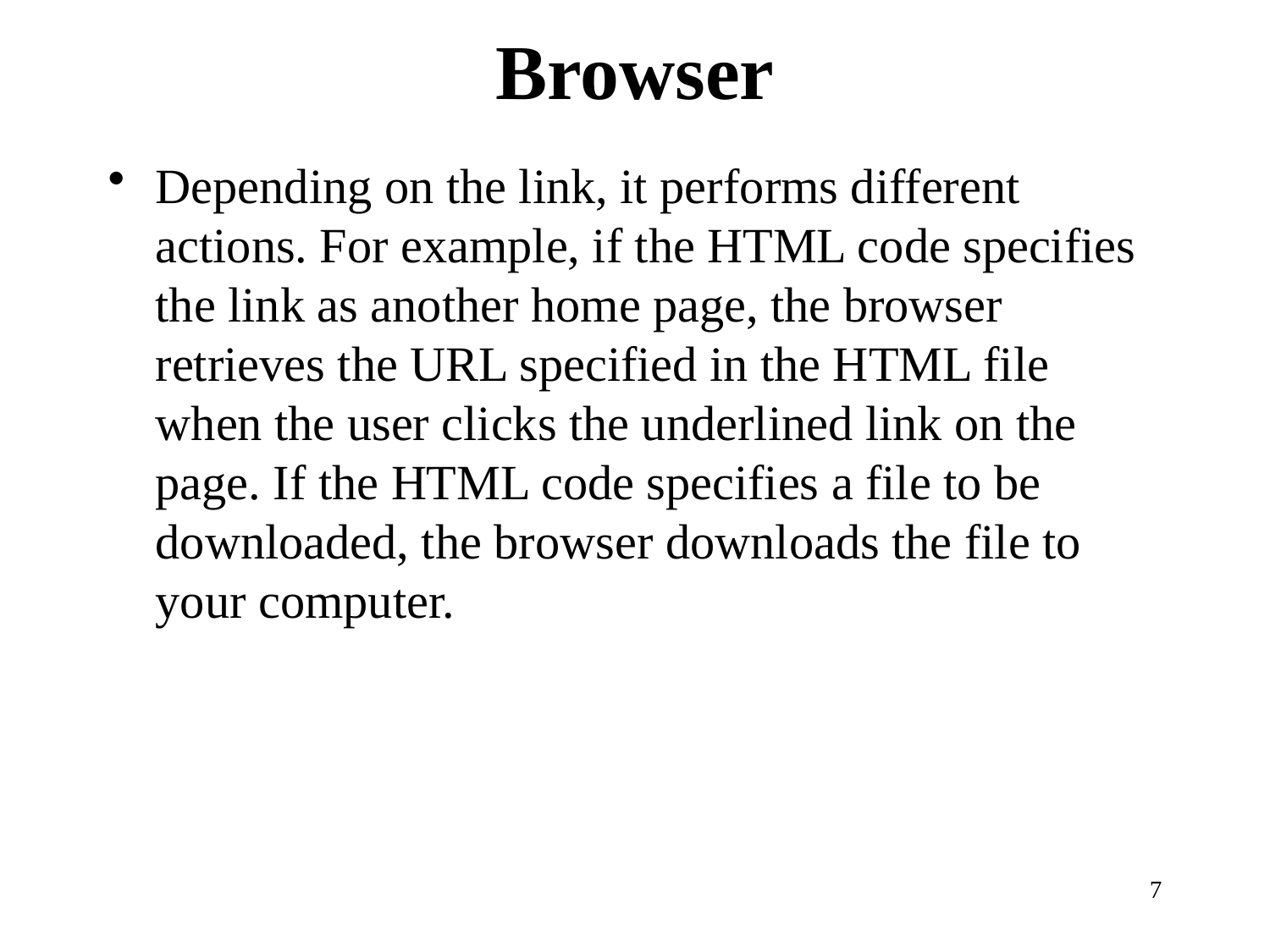

Browser
Depending on the link, it performs different actions. For example, if the HTML code specifies the link as another home page, the browser retrieves the URL specified in the HTML file when the user clicks the underlined link on the page. If the HTML code specifies a file to be downloaded, the browser downloads the file to your computer.
7